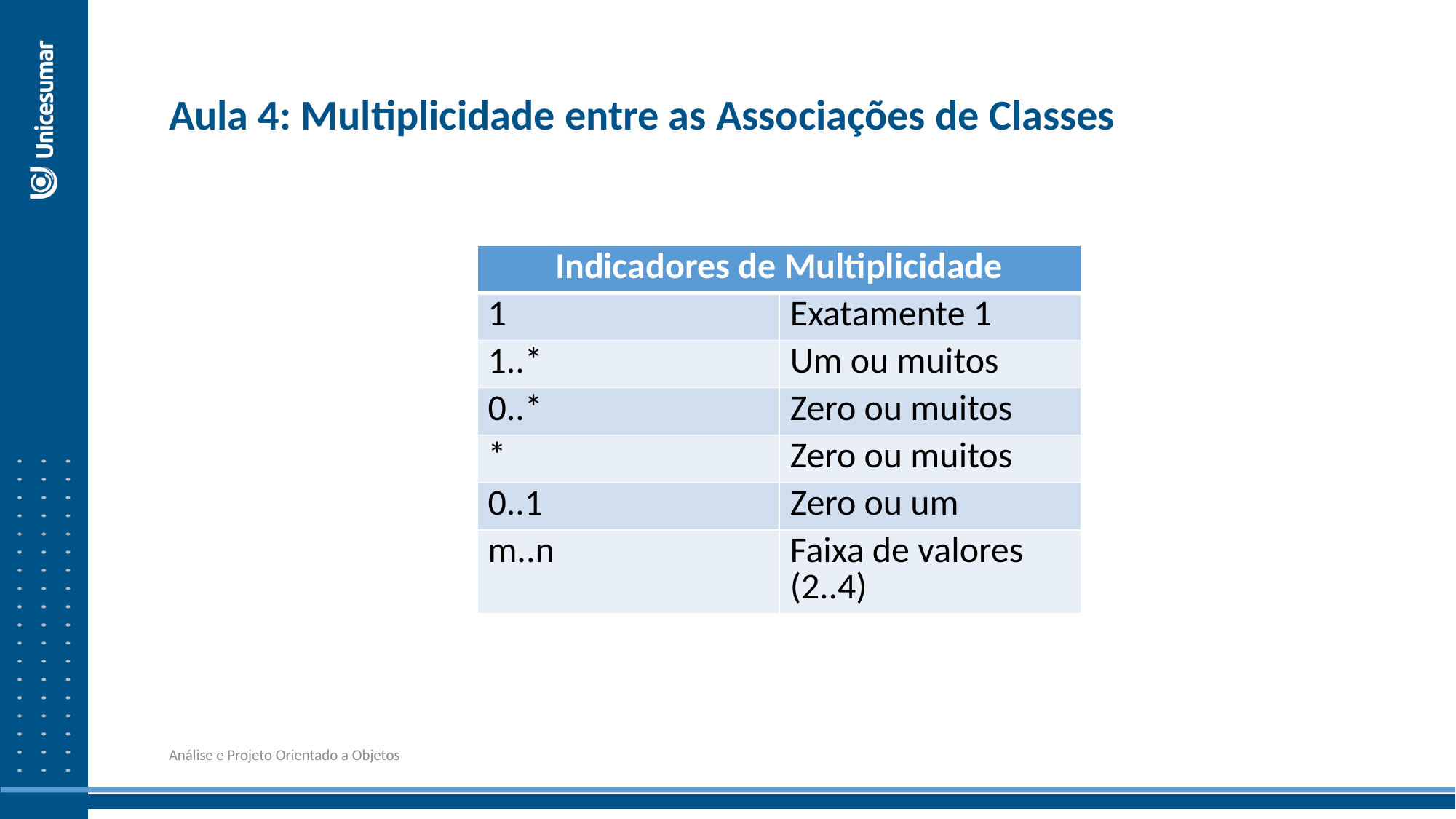

Aula 4: Multiplicidade entre as Associações de Classes

| Indicadores de Multiplicidade |  |
| --- | --- |
| 1 | Exatamente 1 |
| 1..\* | Um ou muitos |
| 0..\* | Zero ou muitos |
| \* | Zero ou muitos |
| 0..1 | Zero ou um |
| m..n | Faixa de valores (2..4) |
Análise e Projeto Orientado a Objetos